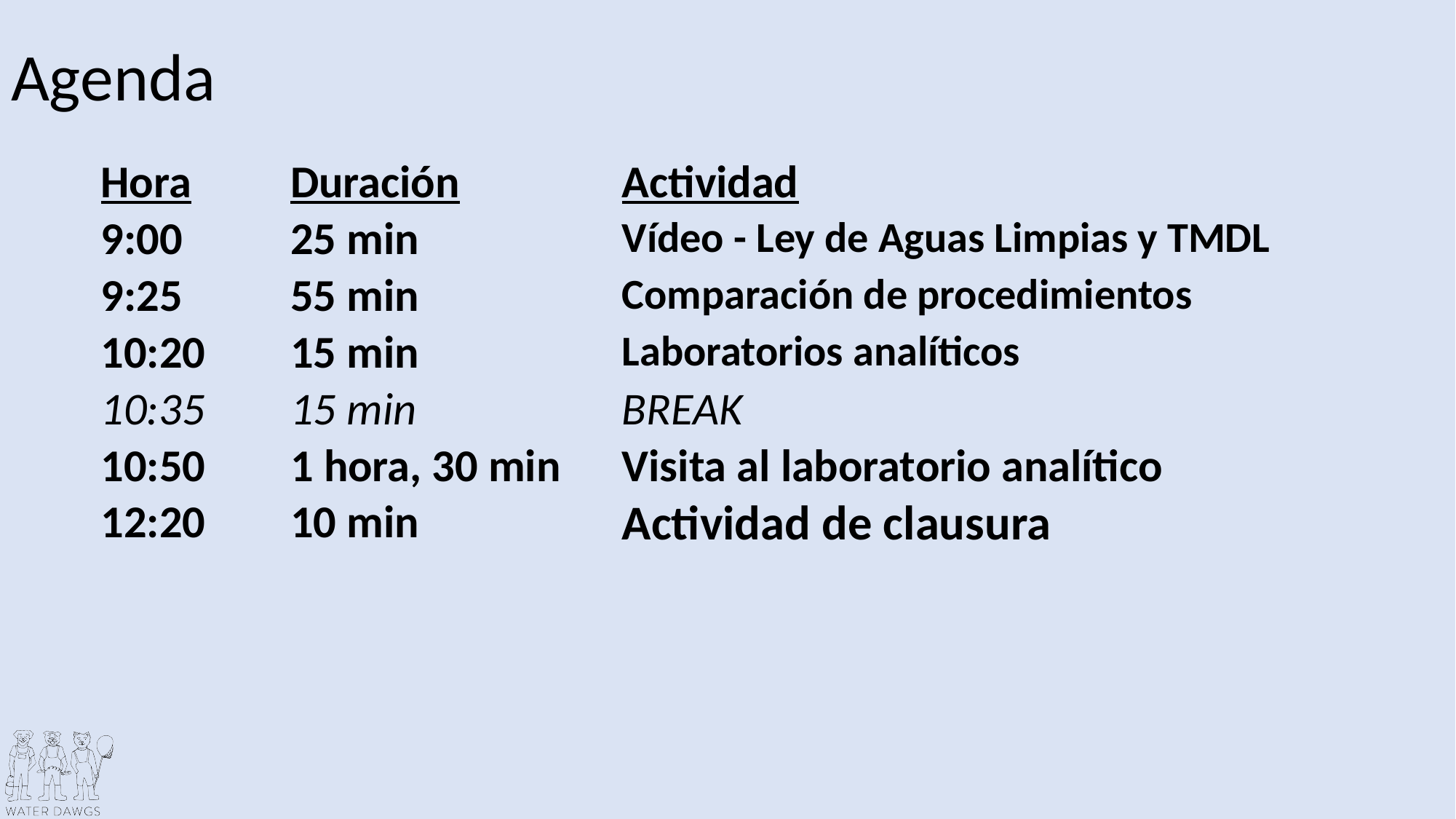

# Agenda
| Hora | Duración | Actividad |
| --- | --- | --- |
| 9:00 | 25 min | Vídeo - Ley de Aguas Limpias y TMDL |
| 9:25 | 55 min | Comparación de procedimientos |
| 10:20 | 15 min | Laboratorios analíticos |
| 10:35 | 15 min | BREAK |
| 10:50 | 1 hora, 30 min | Visita al laboratorio analítico |
| 12:20 | 10 min | Actividad de clausura |